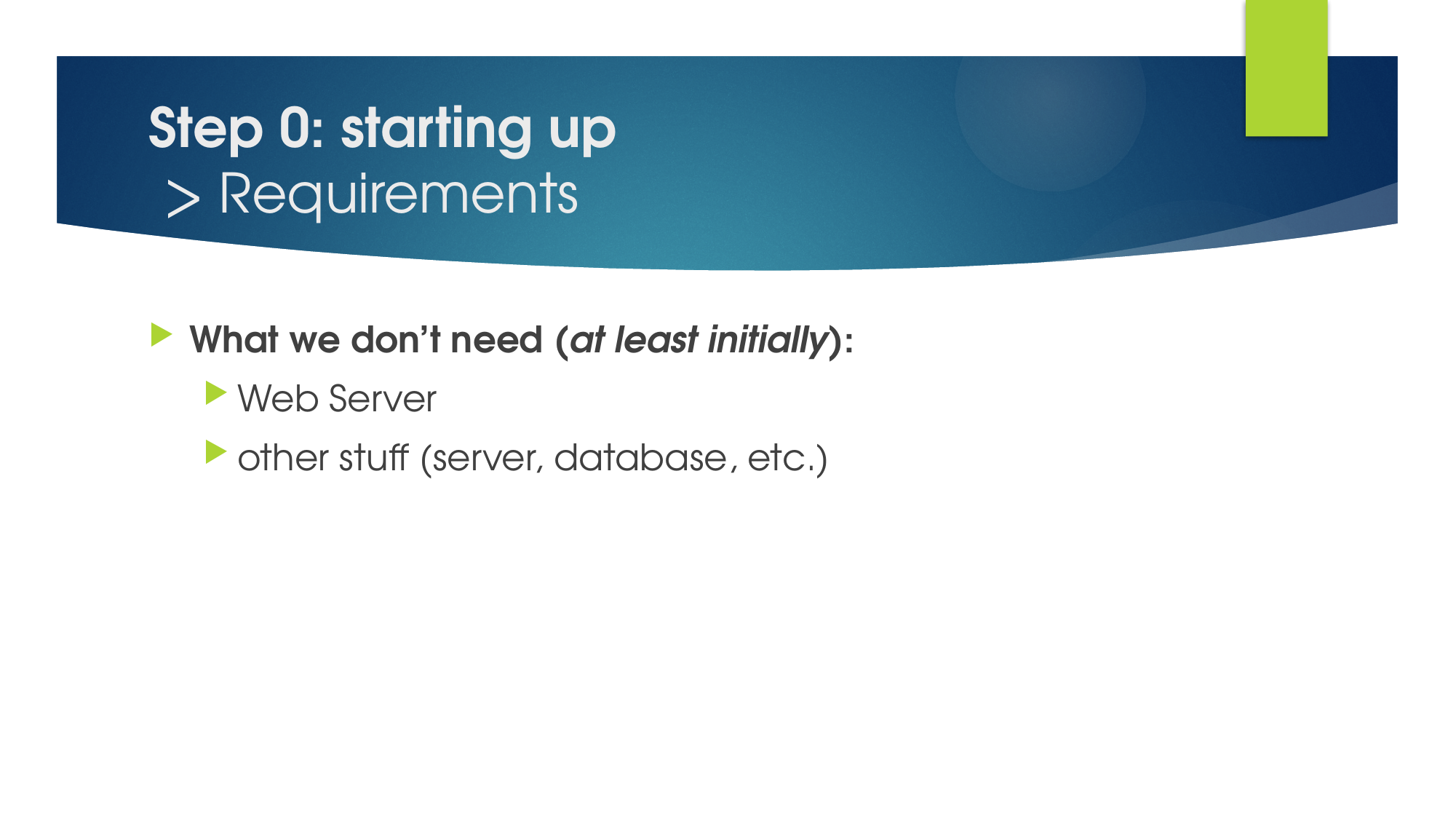

# Step 0: starting up > Requirements
What we don’t need (at least initially):
Web Server
other stuff (server, database, etc.)